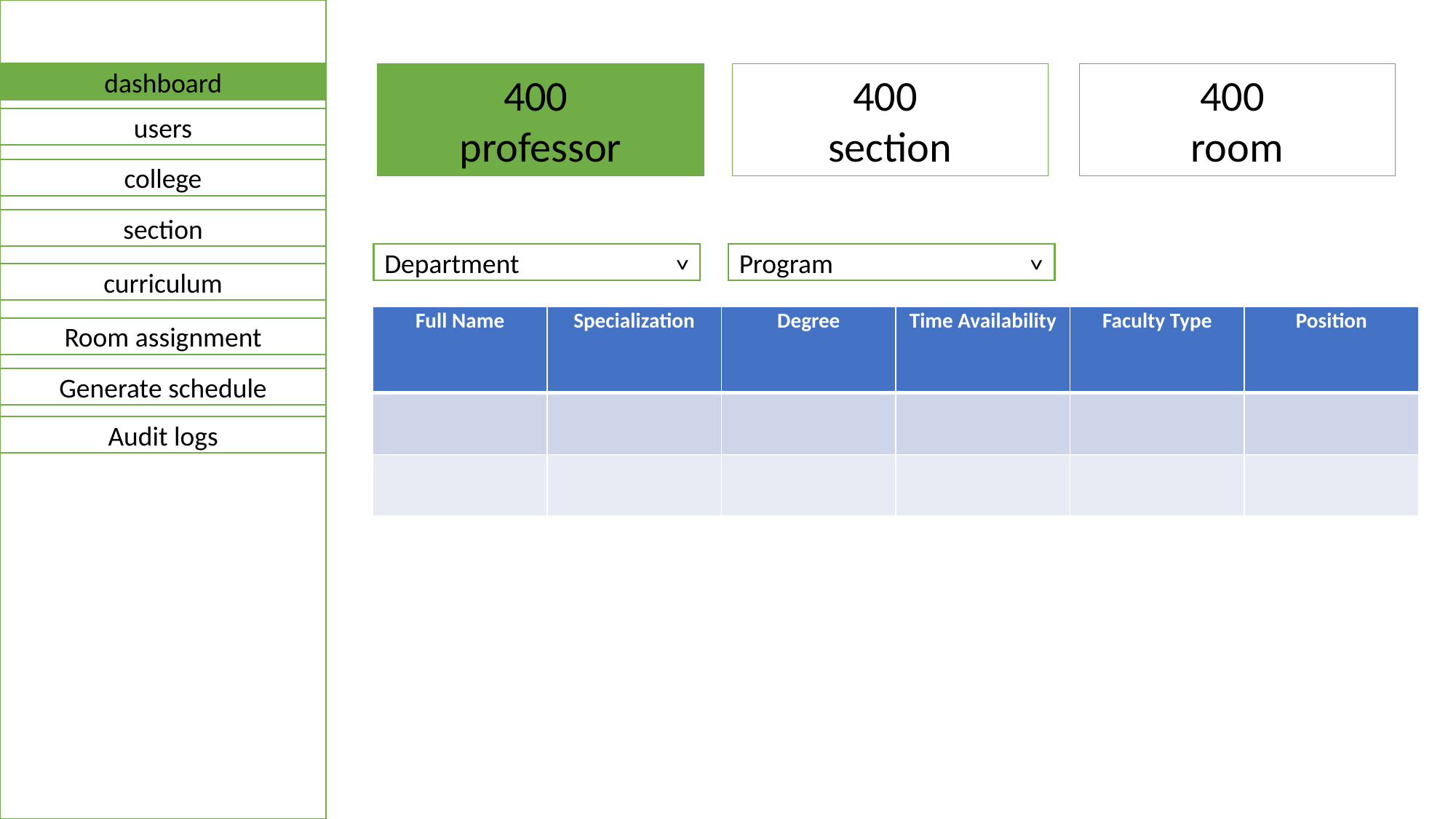

400
section
400
room
dashboard
400
professor
users
college
section
^
Department
Program
^
curriculum
| Full Name | Specialization | Degree | Time Availability | Faculty Type | Position |
| --- | --- | --- | --- | --- | --- |
|  |  |  |  |  |  |
|  |  |  |  |  |  |
Room assignment
Generate schedule
Audit logs